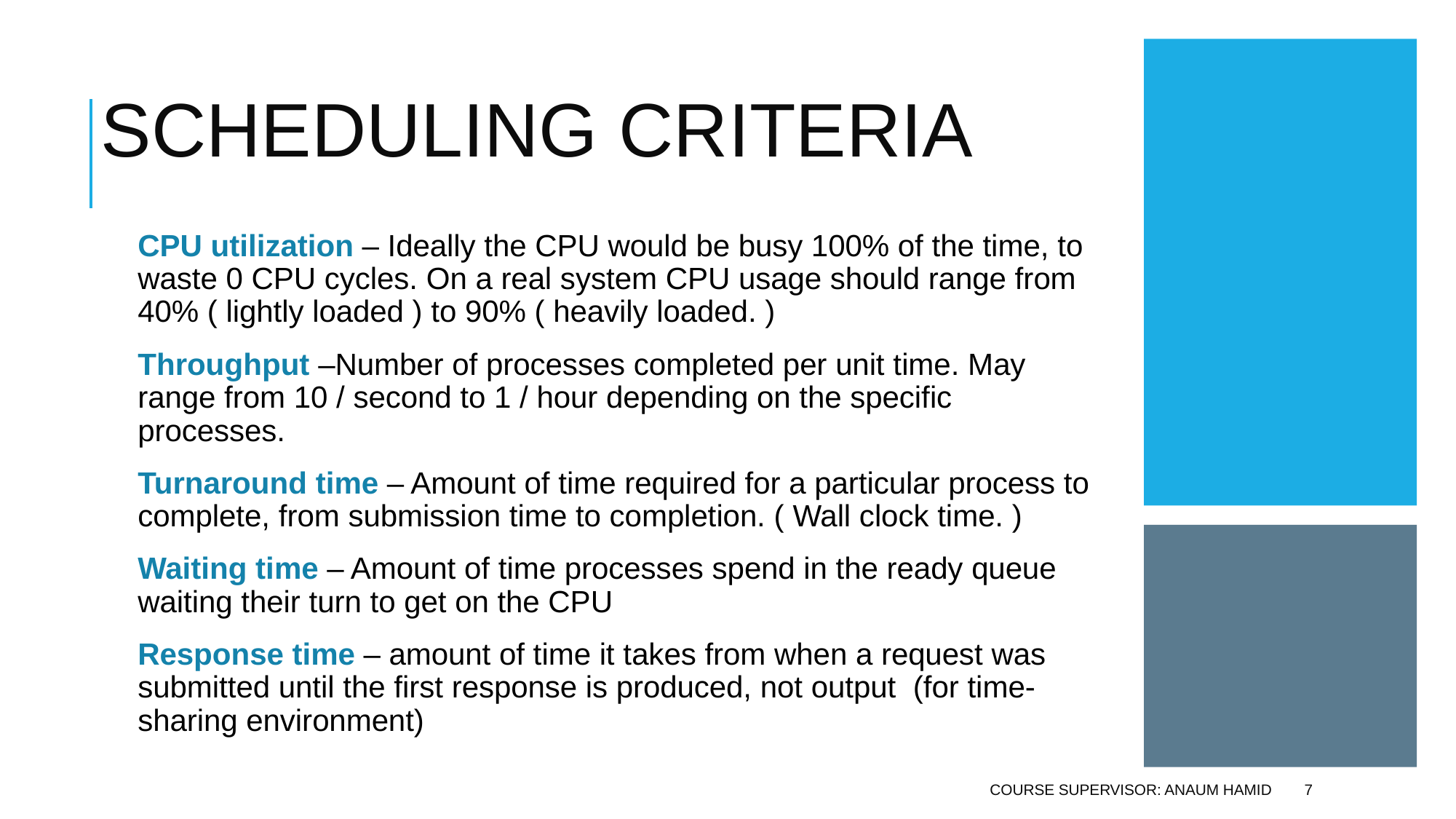

# SCHEDULING CRITERIA
CPU utilization – Ideally the CPU would be busy 100% of the time, to waste 0 CPU cycles. On a real system CPU usage should range from 40% ( lightly loaded ) to 90% ( heavily loaded. )
Throughput –Number of processes completed per unit time. May range from 10 / second to 1 / hour depending on the specific processes.
Turnaround time – Amount of time required for a particular process to complete, from submission time to completion. ( Wall clock time. )
Waiting time – Amount of time processes spend in the ready queue waiting their turn to get on the CPU
Response time – amount of time it takes from when a request was submitted until the first response is produced, not output  (for time-sharing environment)

COURSE SUPERVISOR: ANAUM HAMID
7